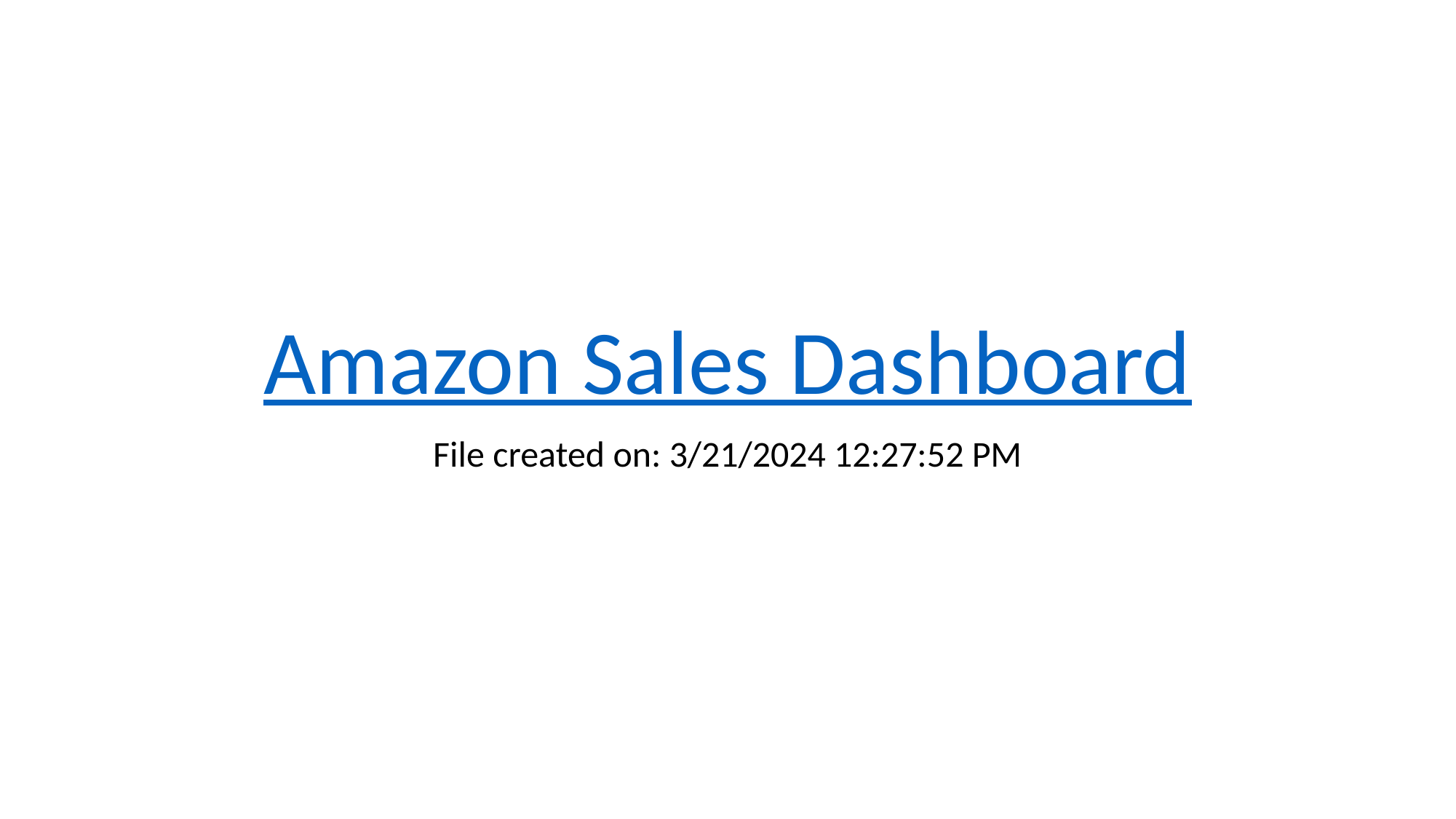

# Amazon Sales Dashboard
File created on: 3/21/2024 12:27:52 PM